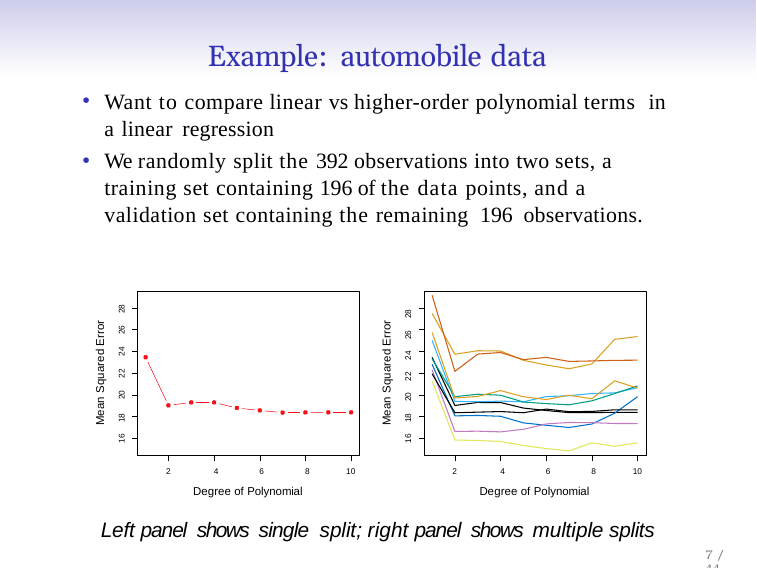

# Example:  automobile data
Want to compare linear vs higher-order polynomial terms  in a linear regression
We randomly split the 392 observations into two sets, a  training set containing 196 of the data points, and a  validation set containing the remaining 196  observations.

26     28
16     18     20     22     24     26     28

Mean Squared Error
Mean Squared Error

24

22

20

16     18

2	4	6	8

Degree of Polynomial

2	4	6	8

Degree of Polynomial
10
10
Left panel  shows  single  split; right panel  shows  multiple splits
7 / 44